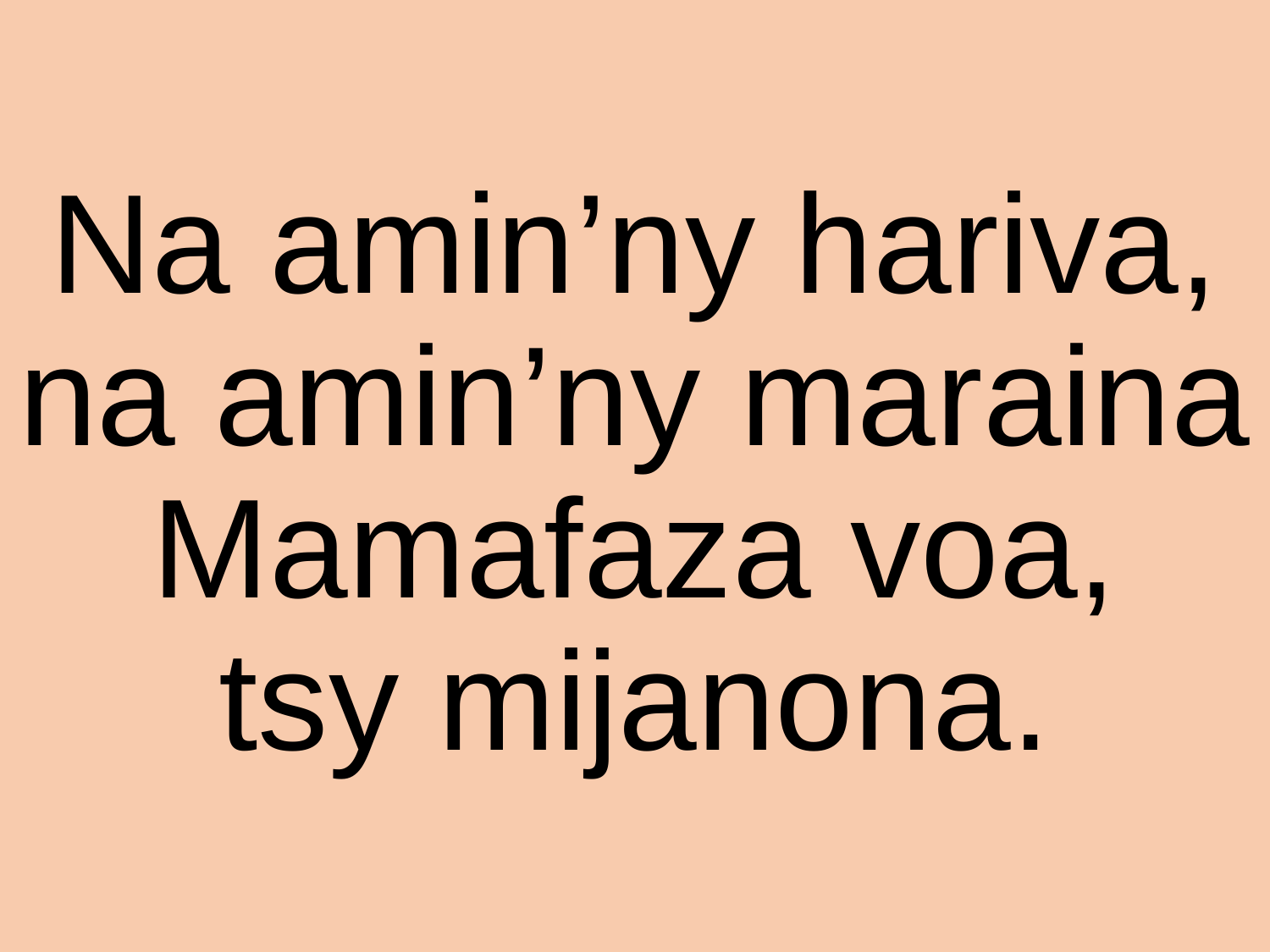

Na amin’ny hariva,
na amin’ny maraina
Mamafaza voa,
tsy mijanona.